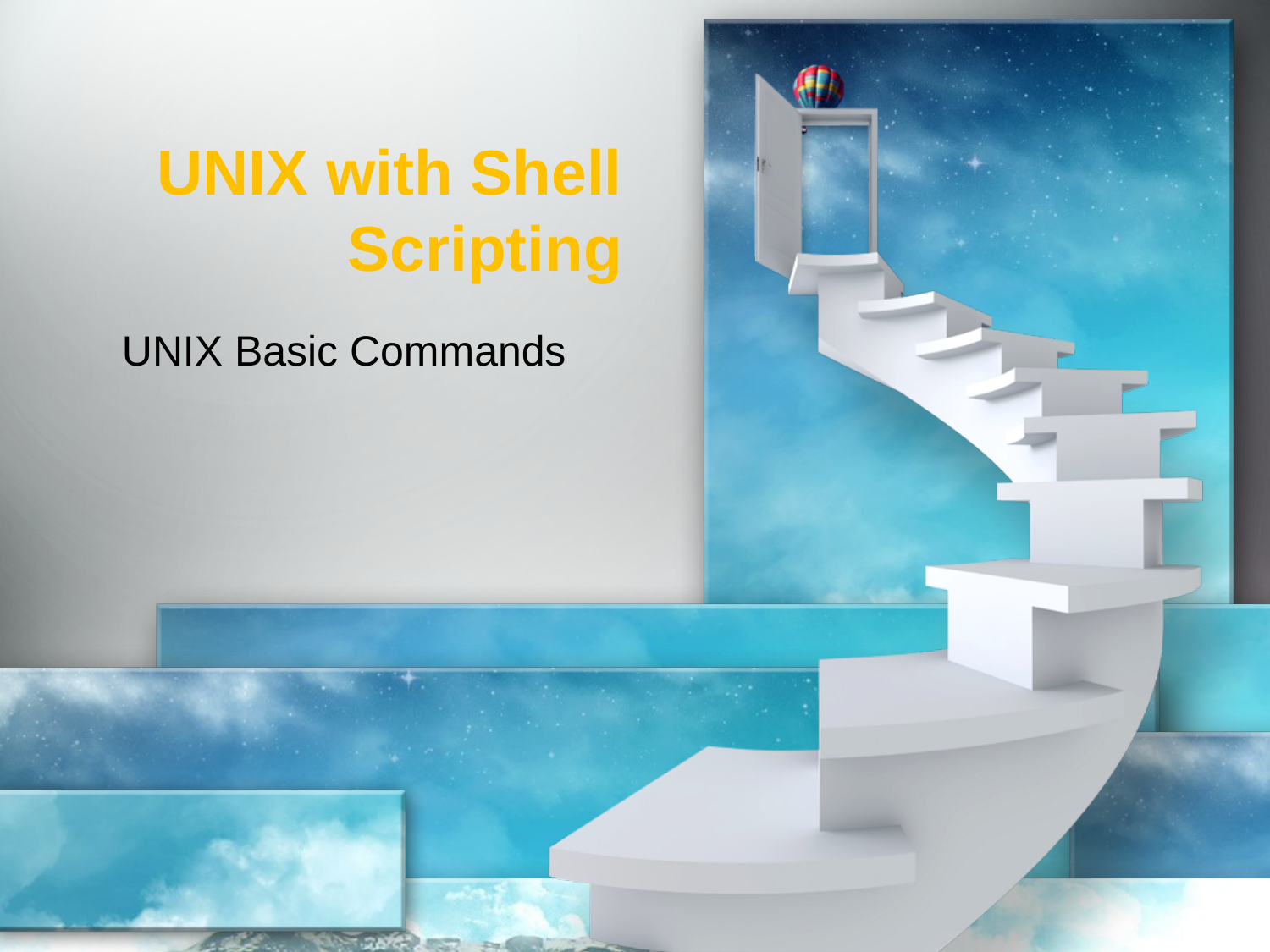

# UNIX with Shell Scripting
UNIX Basic Commands